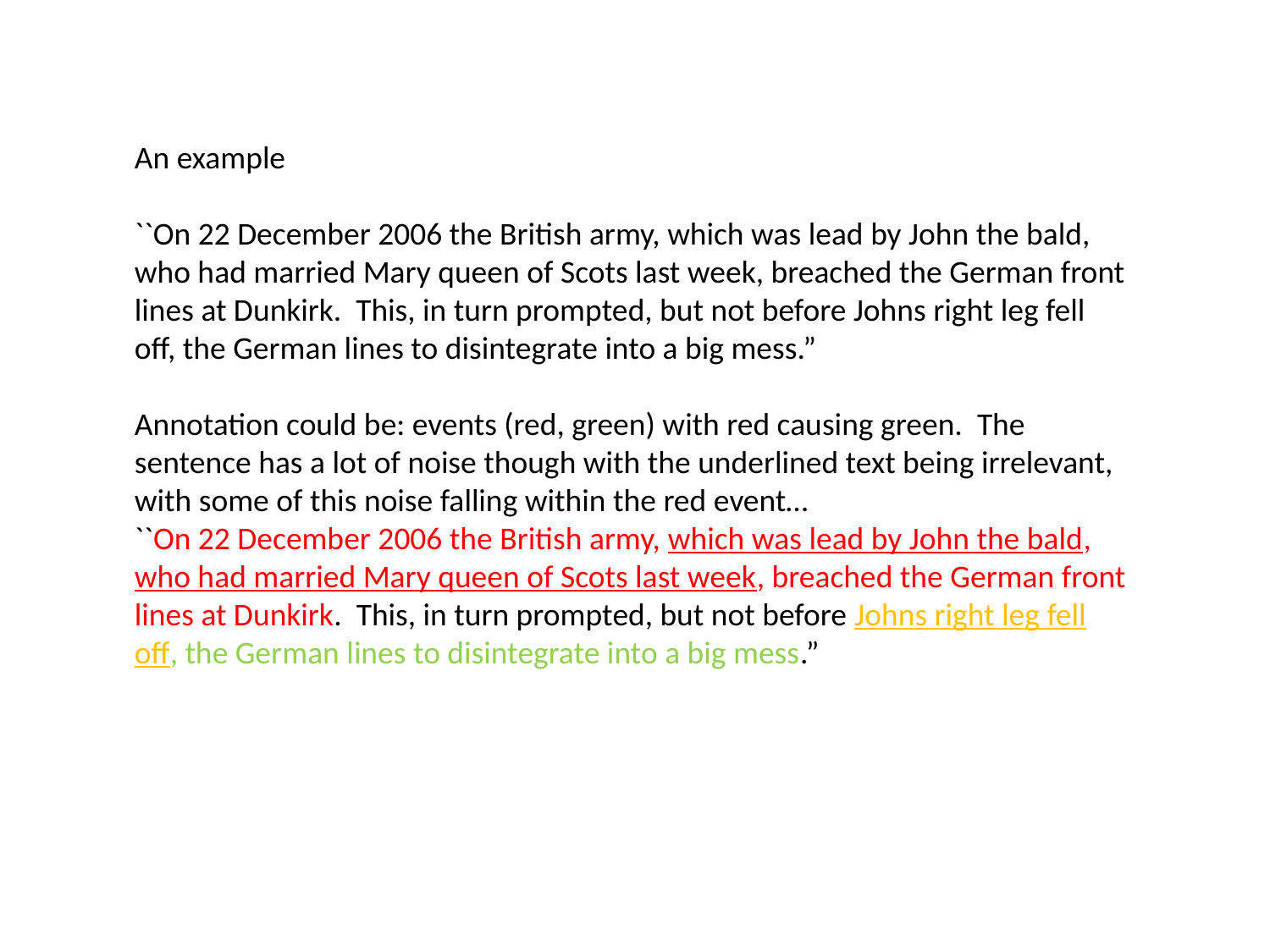

An example

``On 22 December 2006 the British army, which was lead by John the bald, who had married Mary queen of Scots last week, breached the German front lines at Dunkirk.  This, in turn prompted, but not before Johns right leg fell off, the German lines to disintegrate into a big mess.”

Annotation could be: events (red, green) with red causing green.  The sentence has a lot of noise though with the underlined text being irrelevant, with some of this noise falling within the red event…
``On 22 December 2006 the British army, which was lead by John the bald, who had married Mary queen of Scots last week, breached the German front lines at Dunkirk.  This, in turn prompted, but not before Johns right leg fell off, the German lines to disintegrate into a big mess.”